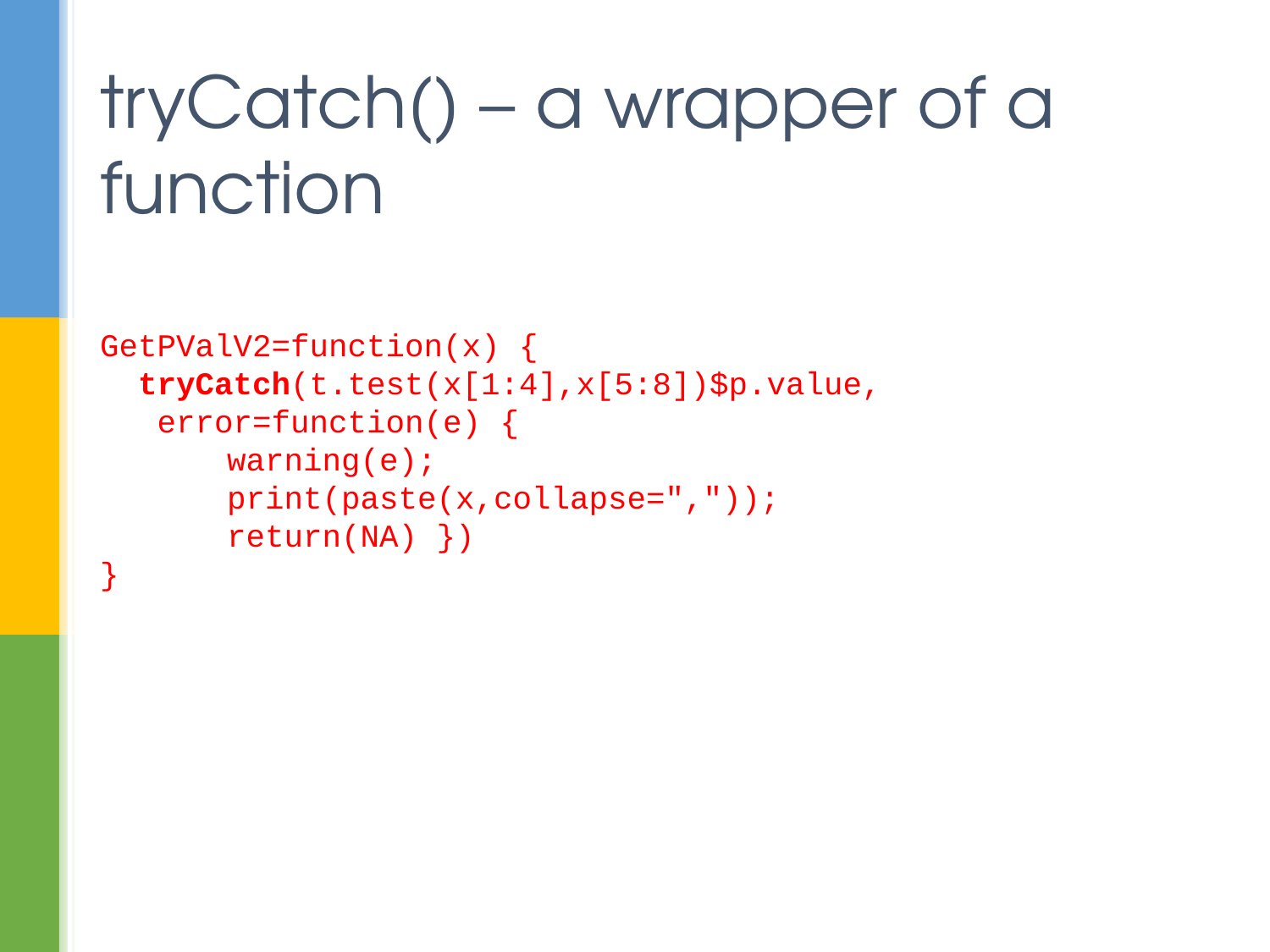

# tryCatch() – a wrapper of a function
GetPValV2=function(x) {
  tryCatch(t.test(x[1:4],x[5:8])$p.value,
   error=function(e) {
	warning(e);
	print(paste(x,collapse=","));
	return(NA) })
}